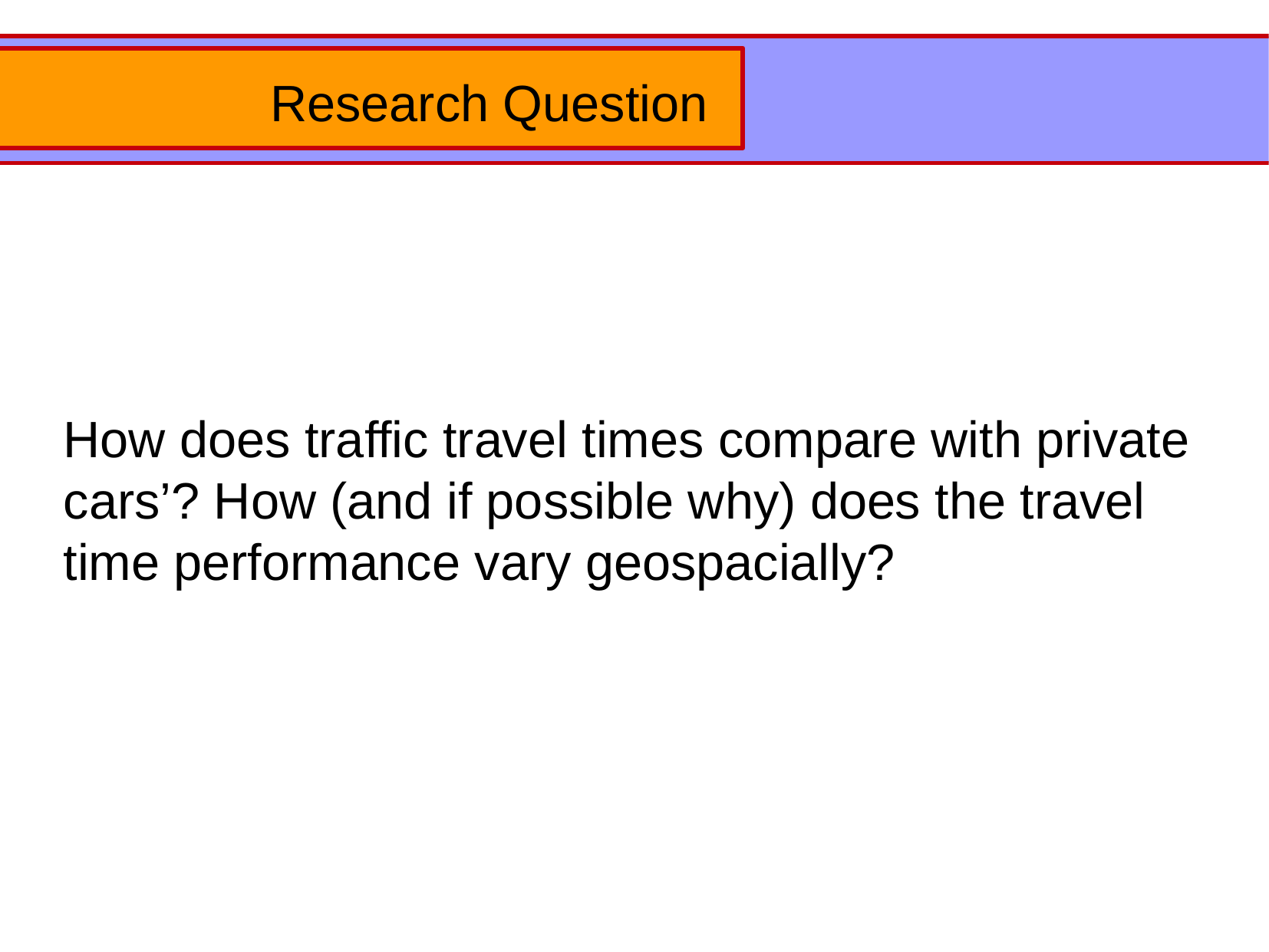

Research Question
How does traffic travel times compare with private cars’? How (and if possible why) does the travel time performance vary geospacially?